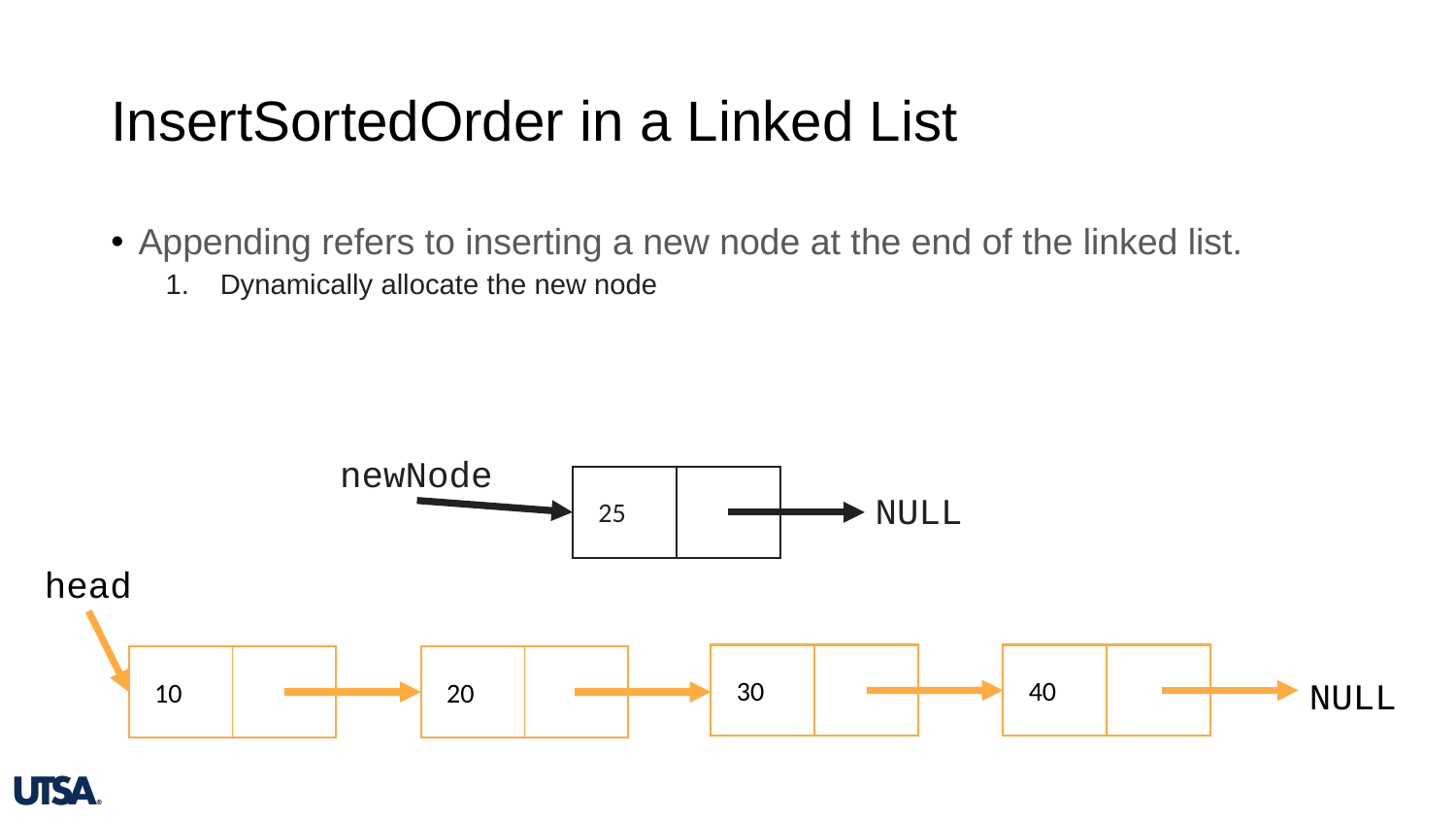

# InsertSortedOrder in a Linked List
Appending refers to inserting a new node at the end of the linked list.
Dynamically allocate the new node
newNode

NULL
25
head

30
40
NULL
10
20